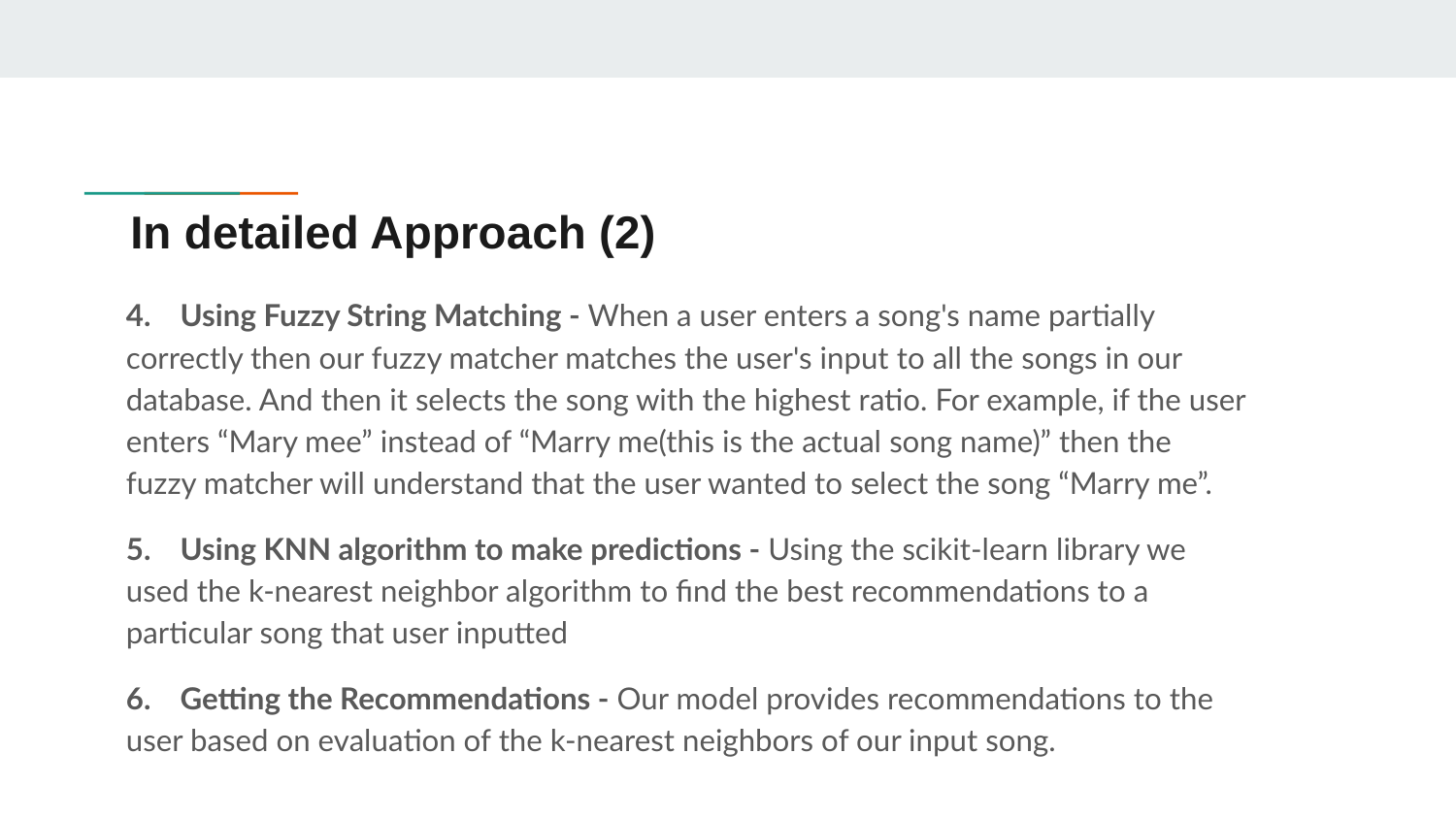

# In detailed Approach (2)
4.    Using Fuzzy String Matching - When a user enters a song's name partially correctly then our fuzzy matcher matches the user's input to all the songs in our database. And then it selects the song with the highest ratio. For example, if the user enters “Mary mee” instead of “Marry me(this is the actual song name)” then the fuzzy matcher will understand that the user wanted to select the song “Marry me”.
5.    Using KNN algorithm to make predictions - Using the scikit-learn library we used the k-nearest neighbor algorithm to find the best recommendations to a particular song that user inputted
6.    Getting the Recommendations - Our model provides recommendations to the user based on evaluation of the k-nearest neighbors of our input song.